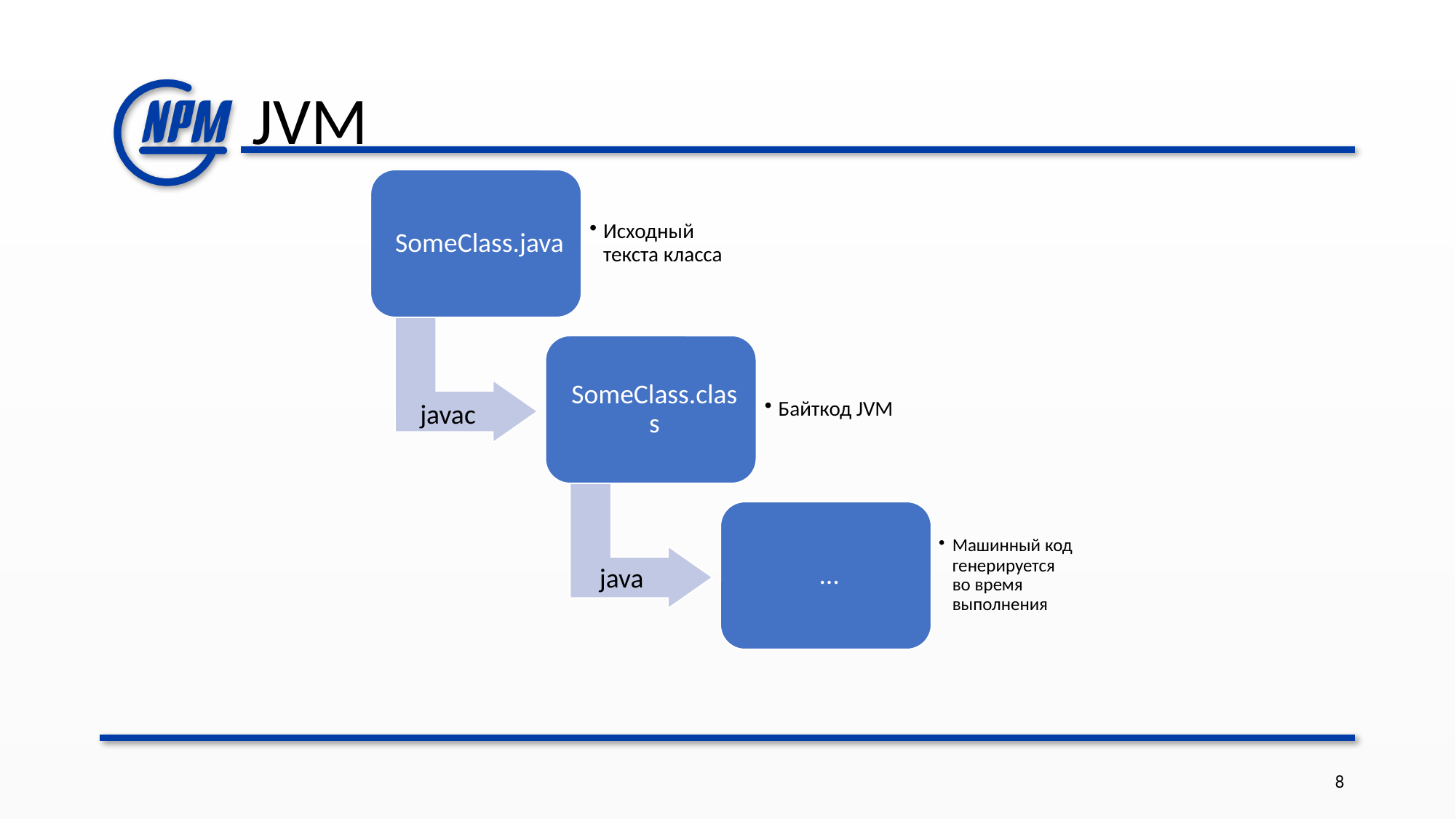

# JVM
SomeClass.java
Исходный текста класса
SomeClass.class
Байткод JVM
…
Машинный код генерируется во время выполнения
javac
java
8